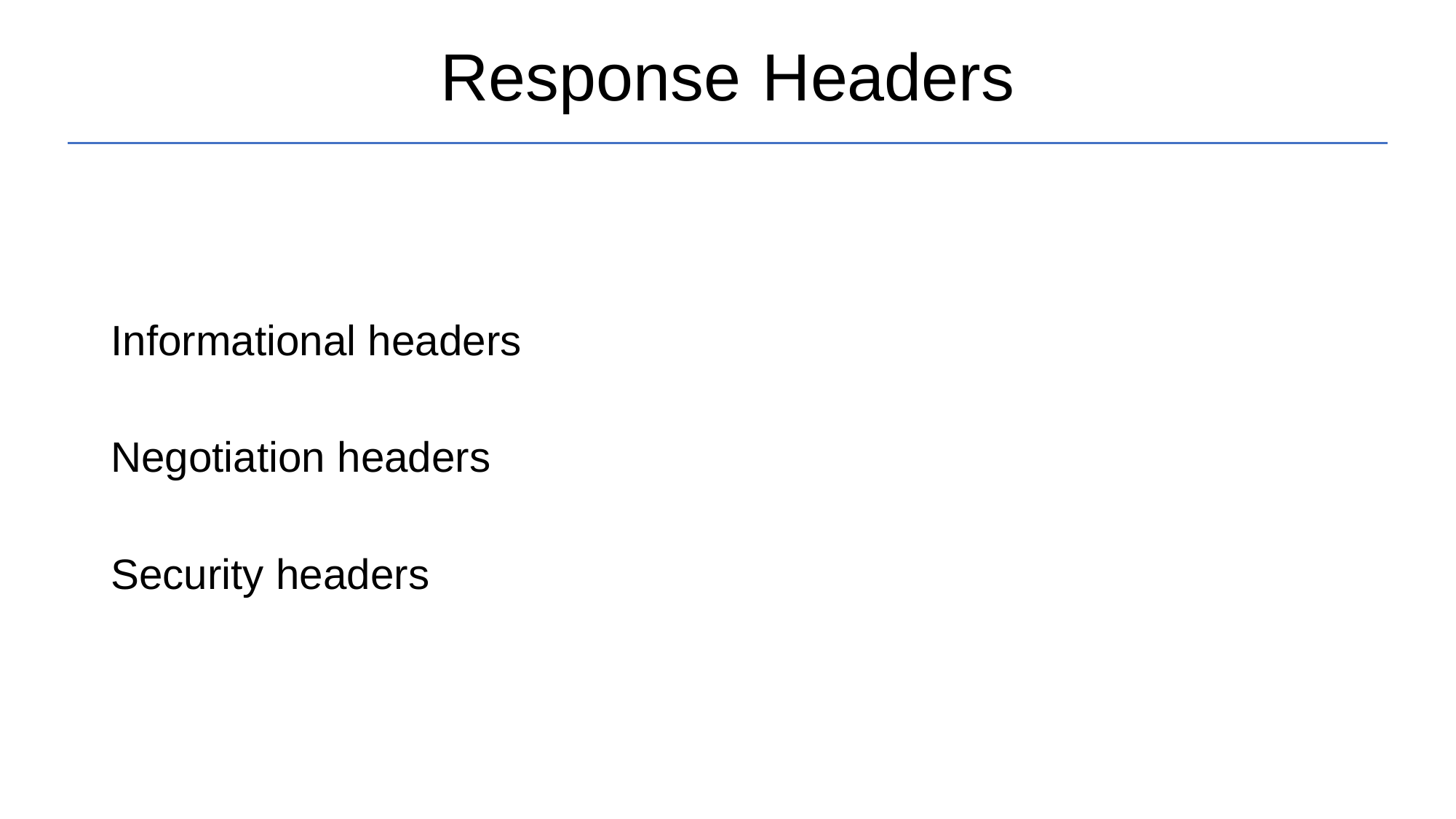

# Response Headers
Informational headers
Negotiation headers
Security headers